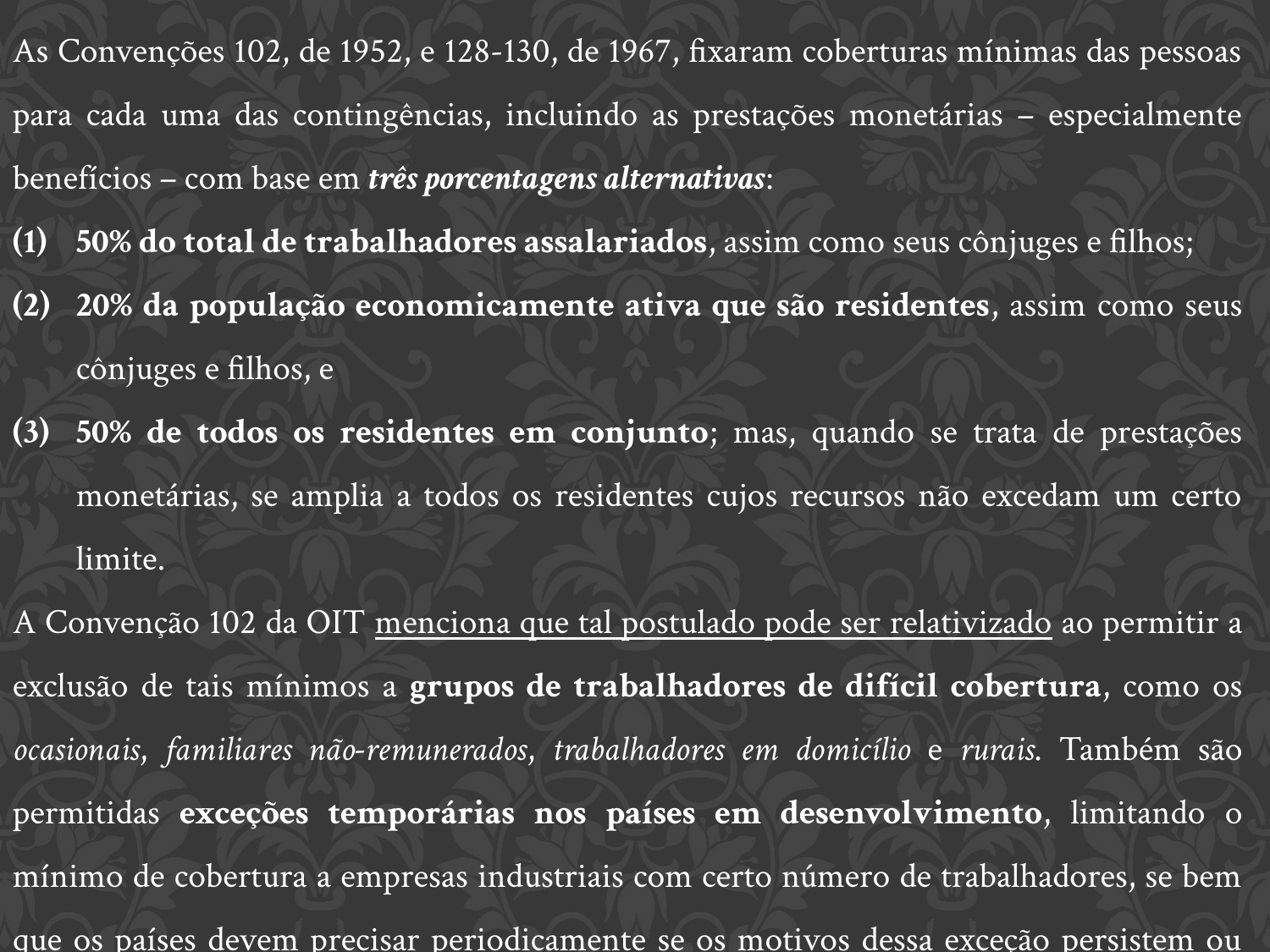

As Convenções 102, de 1952, e 128-130, de 1967, fixaram coberturas mínimas das pessoas para cada uma das contingências, incluindo as prestações monetárias – especialmente benefícios – com base em três porcentagens alternativas:
50% do total de trabalhadores assalariados, assim como seus cônjuges e filhos;
20% da população economicamente ativa que são residentes, assim como seus cônjuges e filhos, e
50% de todos os residentes em conjunto; mas, quando se trata de prestações monetárias, se amplia a todos os residentes cujos recursos não excedam um certo limite.
A Convenção 102 da OIT menciona que tal postulado pode ser relativizado ao permitir a exclusão de tais mínimos a grupos de trabalhadores de difícil cobertura, como os ocasionais, familiares não-remunerados, trabalhadores em domicílio e rurais. Também são permitidas exceções temporárias nos países em desenvolvimento, limitando o mínimo de cobertura a empresas industriais com certo número de trabalhadores, se bem que os países devem precisar periodicamente se os motivos dessa exceção persistem ou não.